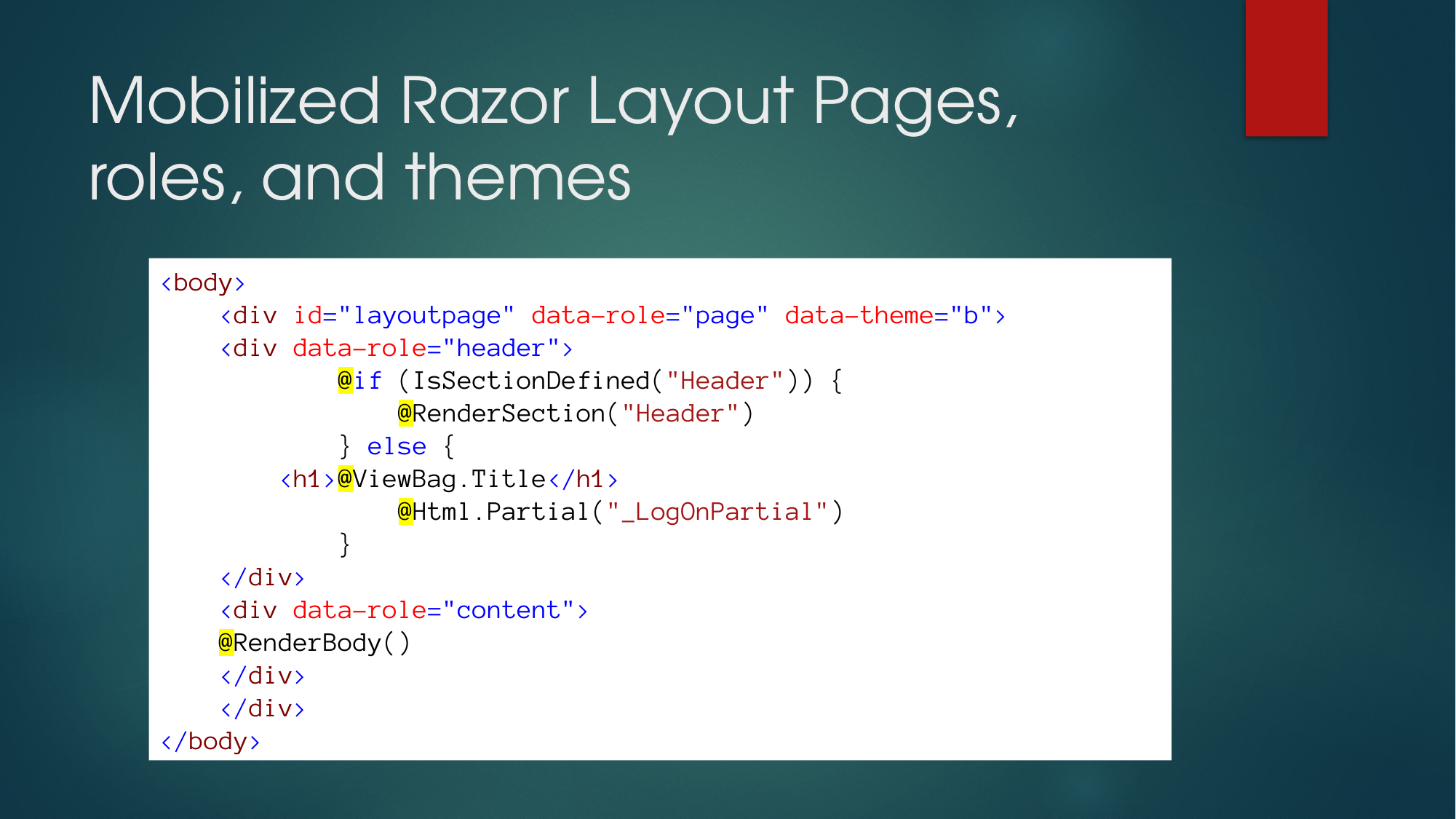

# Mobilized Razor Layout Pages, roles, and themes
<body>
    <div id="layoutpage" data-role="page" data-theme="b">
    <div data-role="header">
            @if (IsSectionDefined("Header")) {
                @RenderSection("Header")
            } else {
        <h1>@ViewBag.Title</h1>
                @Html.Partial("_LogOnPartial")
            }
    </div>
    <div data-role="content">
    @RenderBody()
    </div>
    </div>
</body>